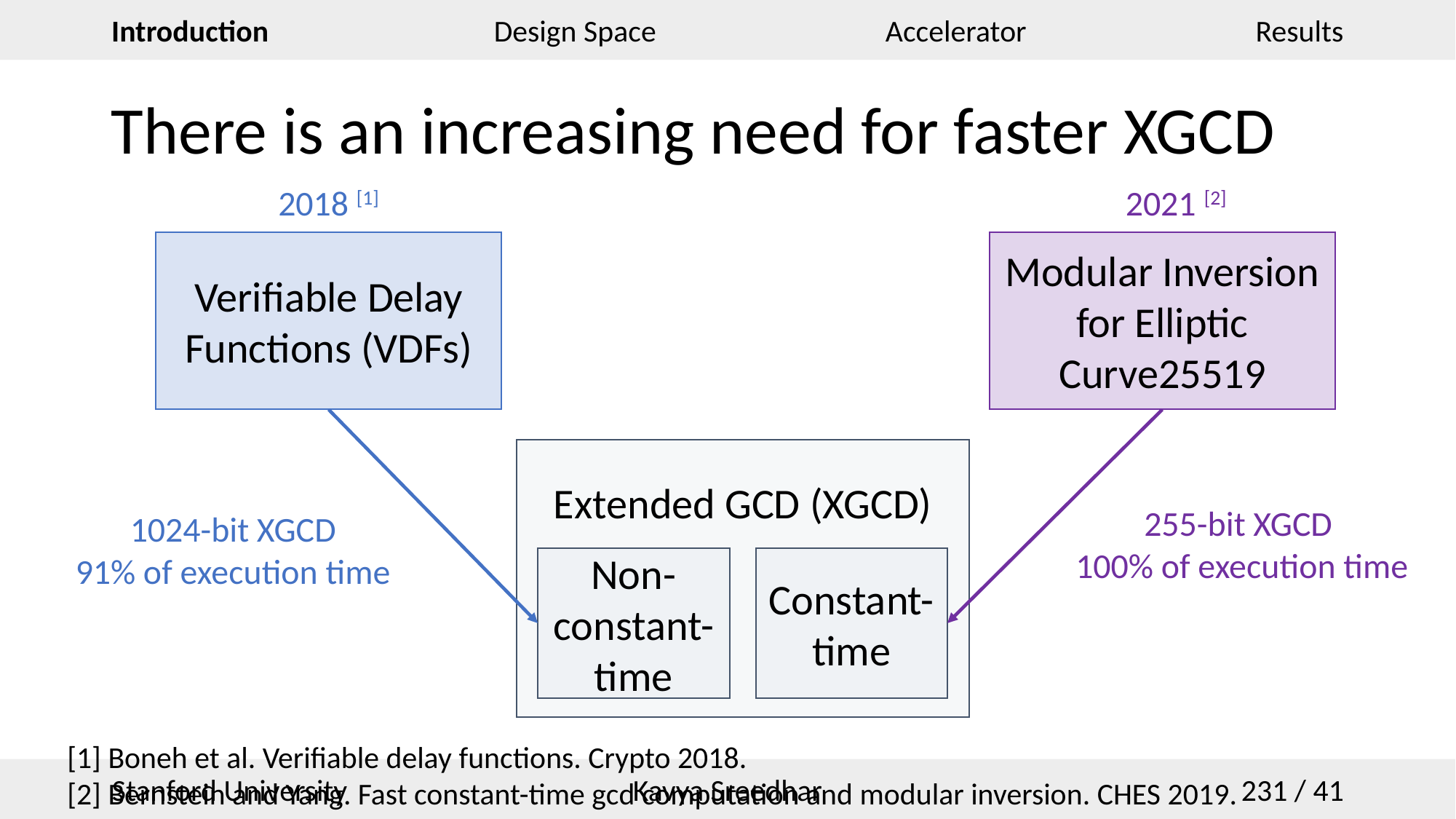

# There is an increasing need for faster XGCD
2018 [1]
2021 [2]
Verifiable Delay Functions (VDFs)
Modular Inversion for Elliptic Curve25519
Extended GCD (XGCD)

255-bit XGCD
100% of execution time
1024-bit XGCD
91% of execution time
Non-constant-time
Constant-time
[1] Boneh et al. Verifiable delay functions. Crypto 2018.
[2] Bernstein and Yang. Fast constant-time gcd computation and modular inversion. CHES 2019.